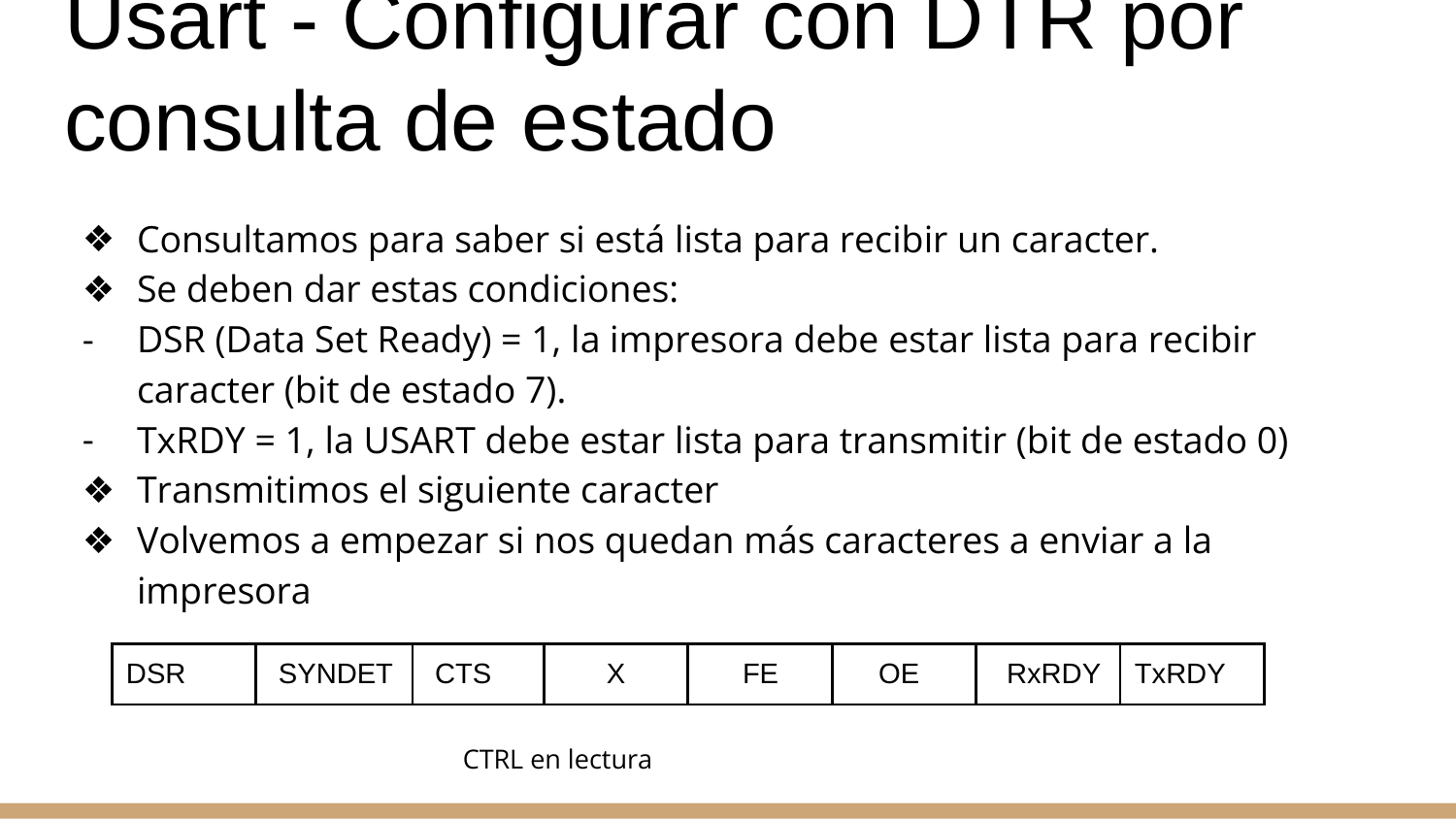

# Usart - Configurar con DTR por consulta de estado
Consultamos para saber si está lista para recibir un caracter.
Se deben dar estas condiciones:
DSR (Data Set Ready) = 1, la impresora debe estar lista para recibir caracter (bit de estado 7).
TxRDY = 1, la USART debe estar lista para transmitir (bit de estado 0)
Transmitimos el siguiente caracter
Volvemos a empezar si nos quedan más caracteres a enviar a la impresora

                                   CTRL en lectura

| DSR | SYNDET | CTS | X | FE | OE | RxRDY | TxRDY |
| --- | --- | --- | --- | --- | --- | --- | --- |